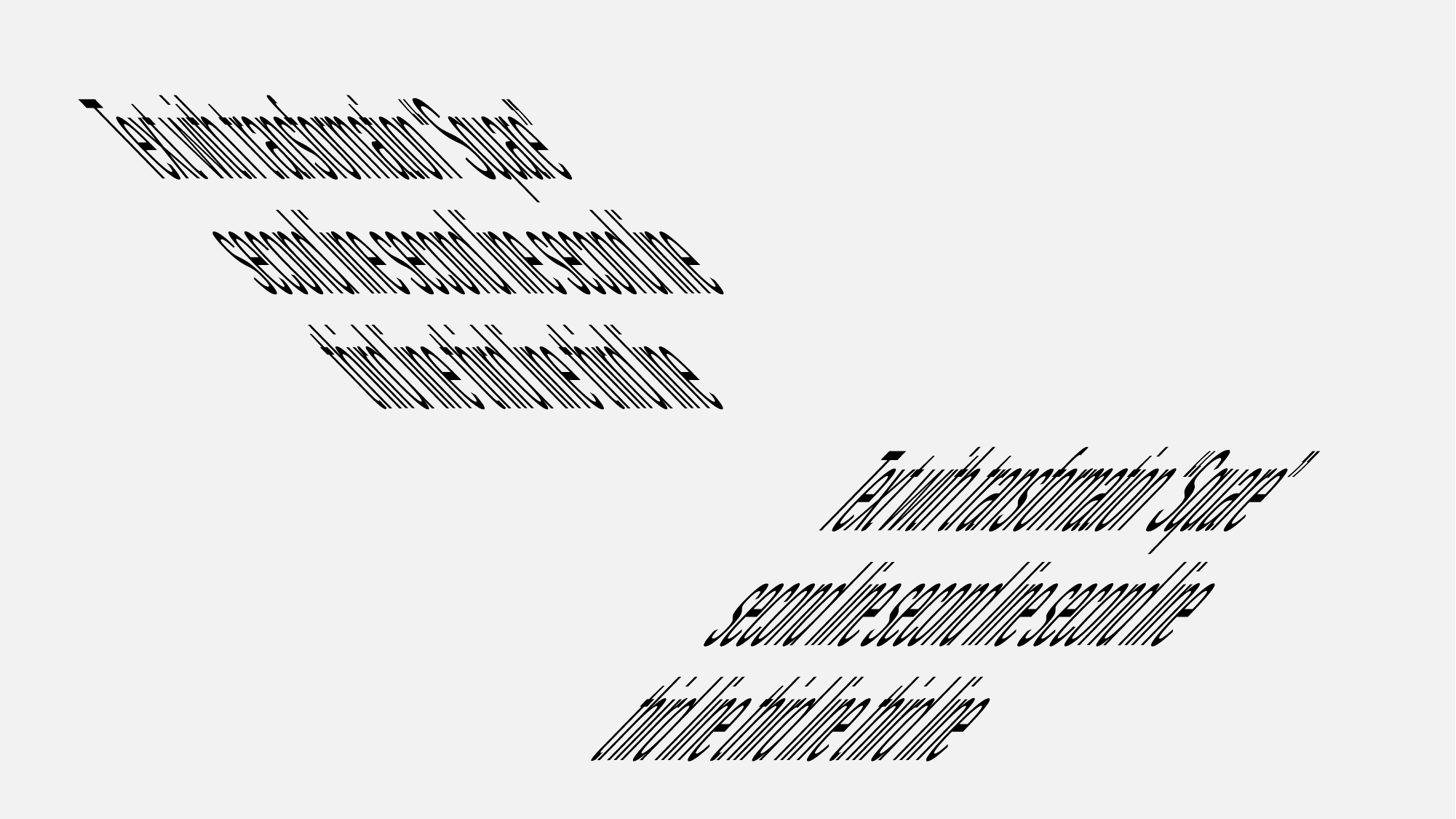

Text with transformation “Square”
second line second line second line
third line third line third line
Text with transformation “Square”
second line second line second line
third line third line third line